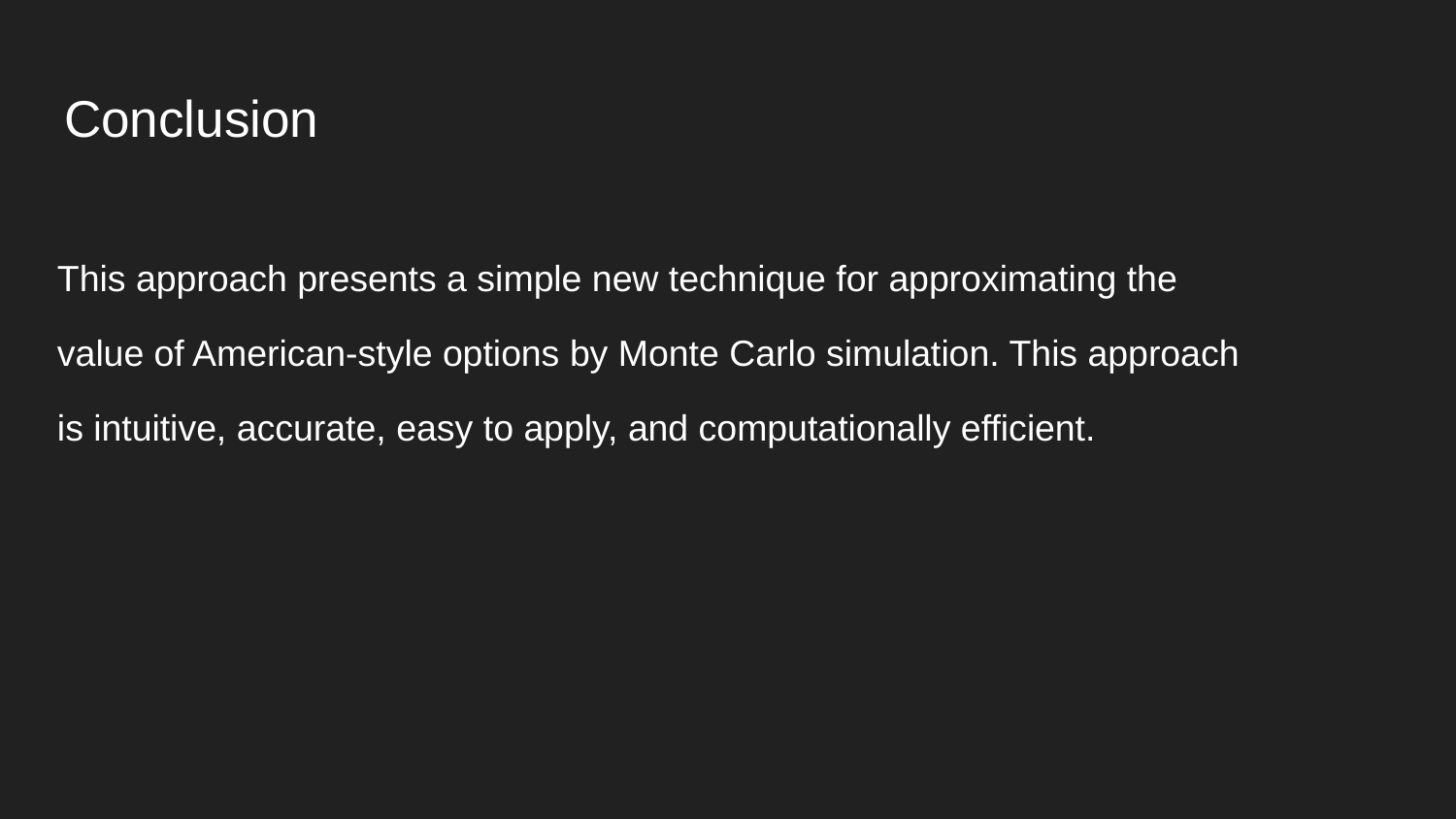

# Conclusion
This approach presents a simple new technique for approximating the
value of American-style options by Monte Carlo simulation. This approach
is intuitive, accurate, easy to apply, and computationally efficient.